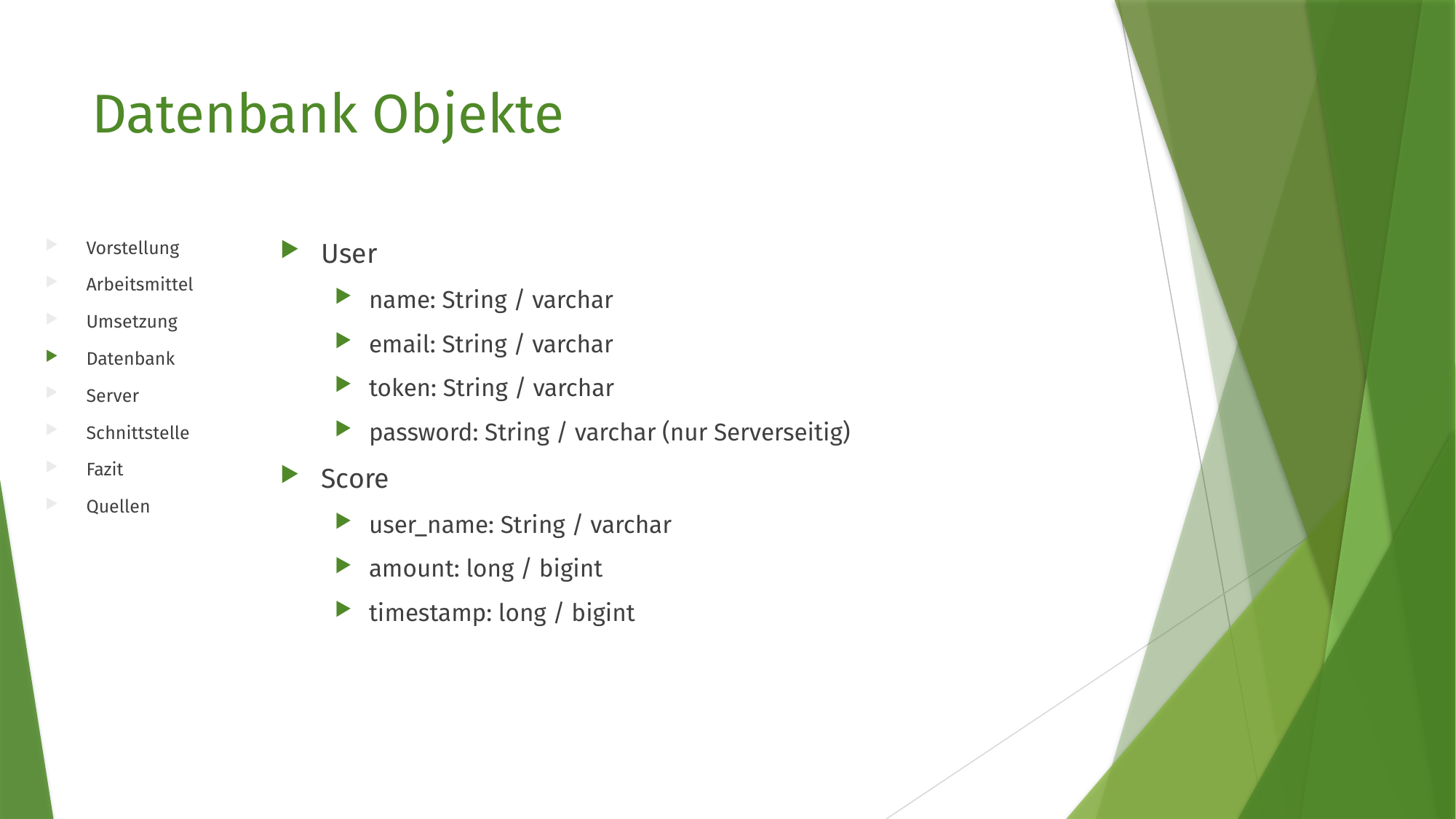

# Datenbank Objekte
Vorstellung
Arbeitsmittel
Umsetzung
Datenbank
Server
Schnittstelle
Fazit
Quellen
User
name: String / varchar
email: String / varchar
token: String / varchar
password: String / varchar (nur Serverseitig)
Score
user_name: String / varchar
amount: long / bigint
timestamp: long / bigint